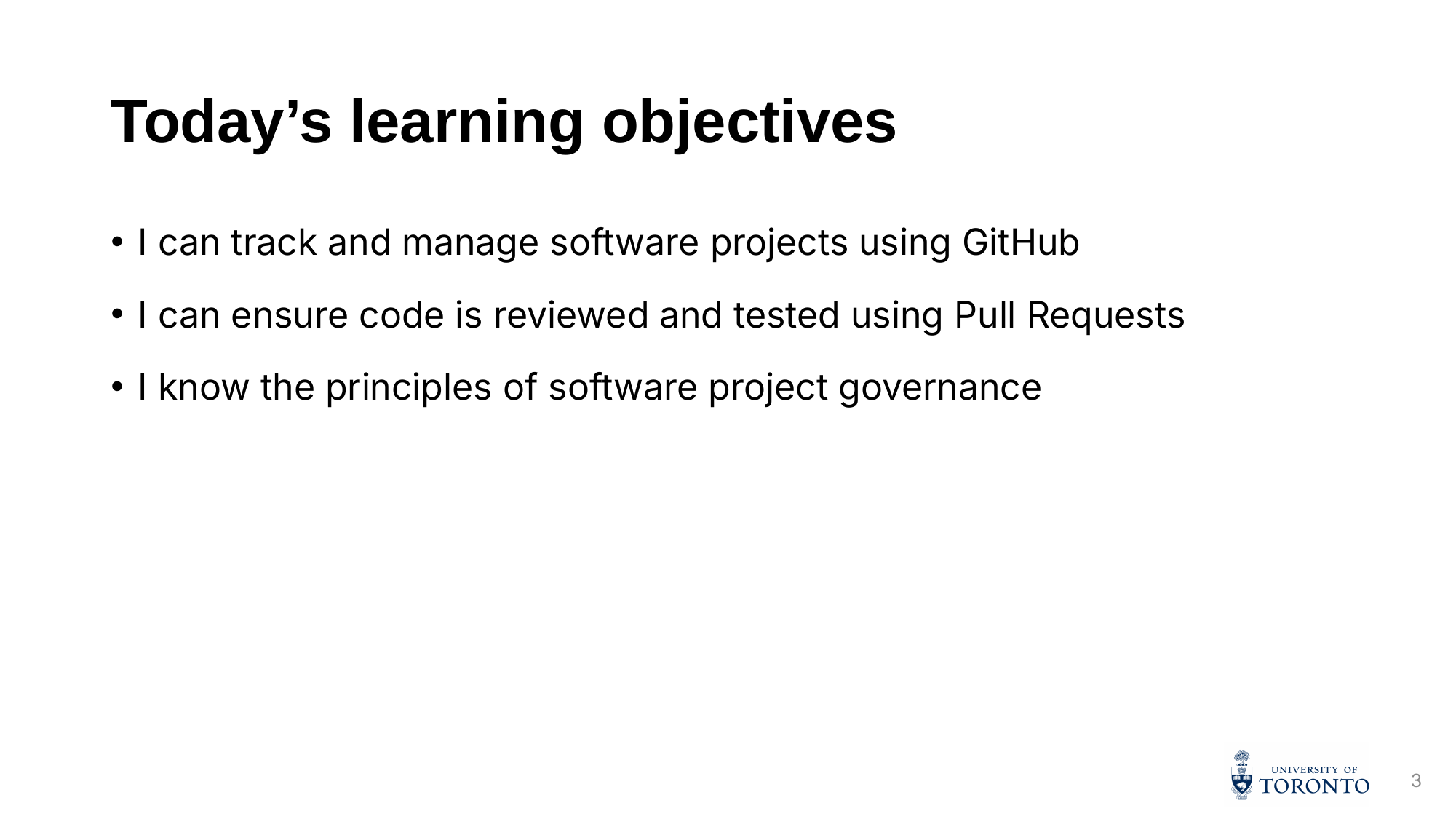

# Today’s learning objectives

I can track and manage software projects using GitHub
I can ensure code is reviewed and tested using Pull Requests
I know the principles of software project governance
3